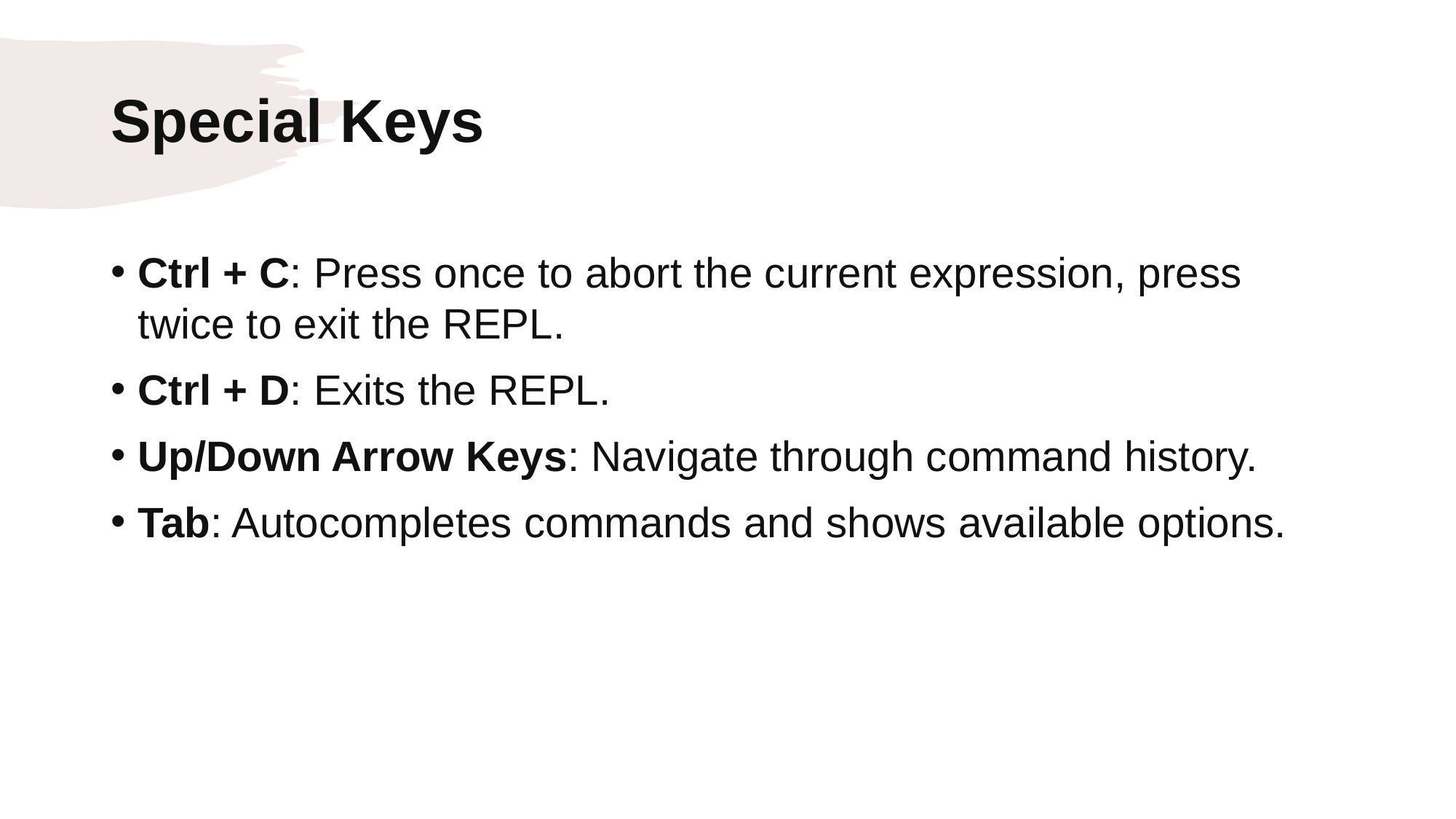

# Special Keys
Ctrl + C: Press once to abort the current expression, press twice to exit the REPL.
Ctrl + D: Exits the REPL.
Up/Down Arrow Keys: Navigate through command history.
Tab: Autocompletes commands and shows available options.